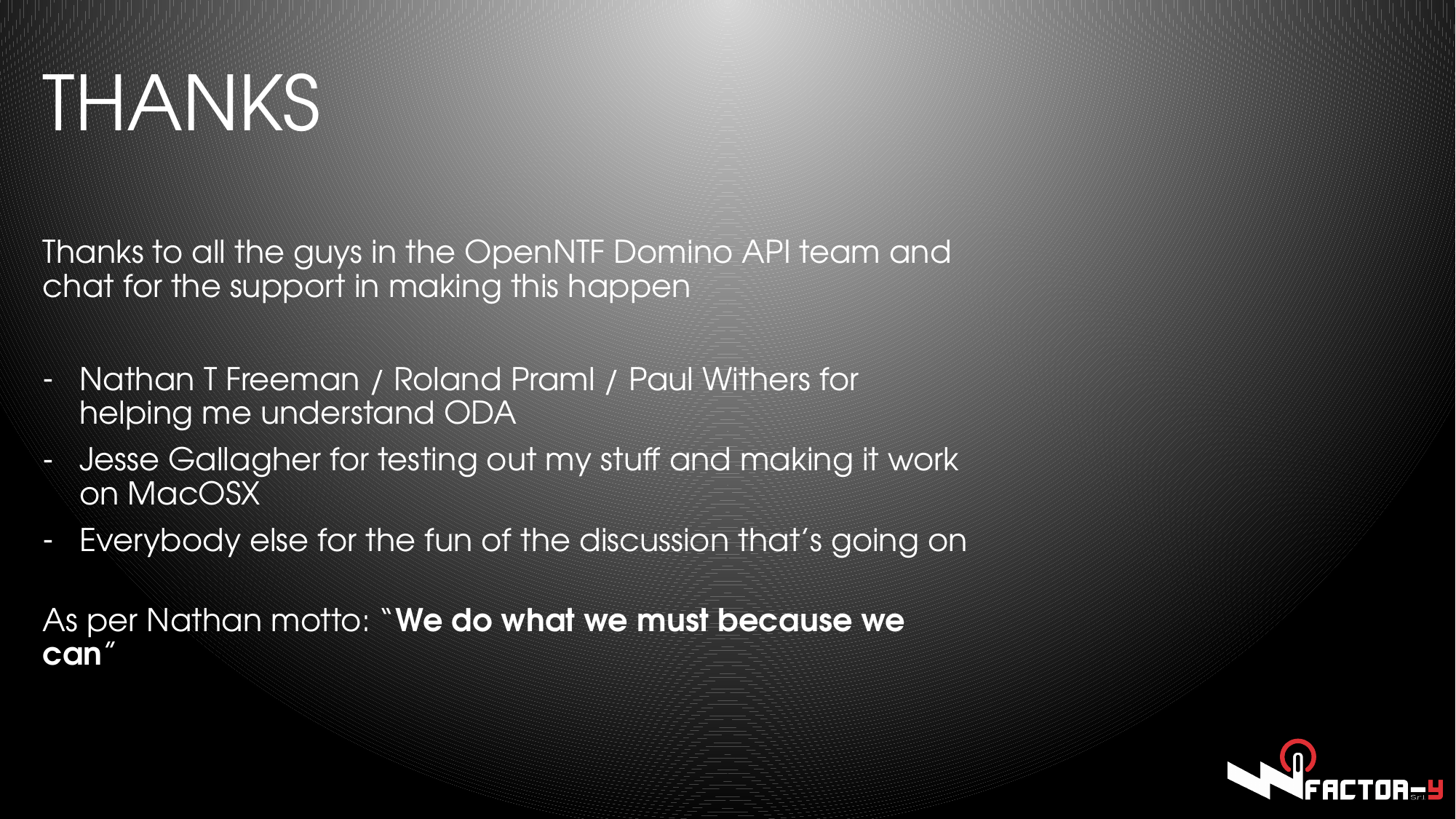

# Thanks
Thanks to all the guys in the OpenNTF Domino API team and chat for the support in making this happen

Nathan T Freeman / Roland Praml / Paul Withers for helping me understand ODA
Jesse Gallagher for testing out my stuff and making it work on MacOSX
Everybody else for the fun of the discussion that’s going on
As per Nathan motto: “We do what we must because we can”